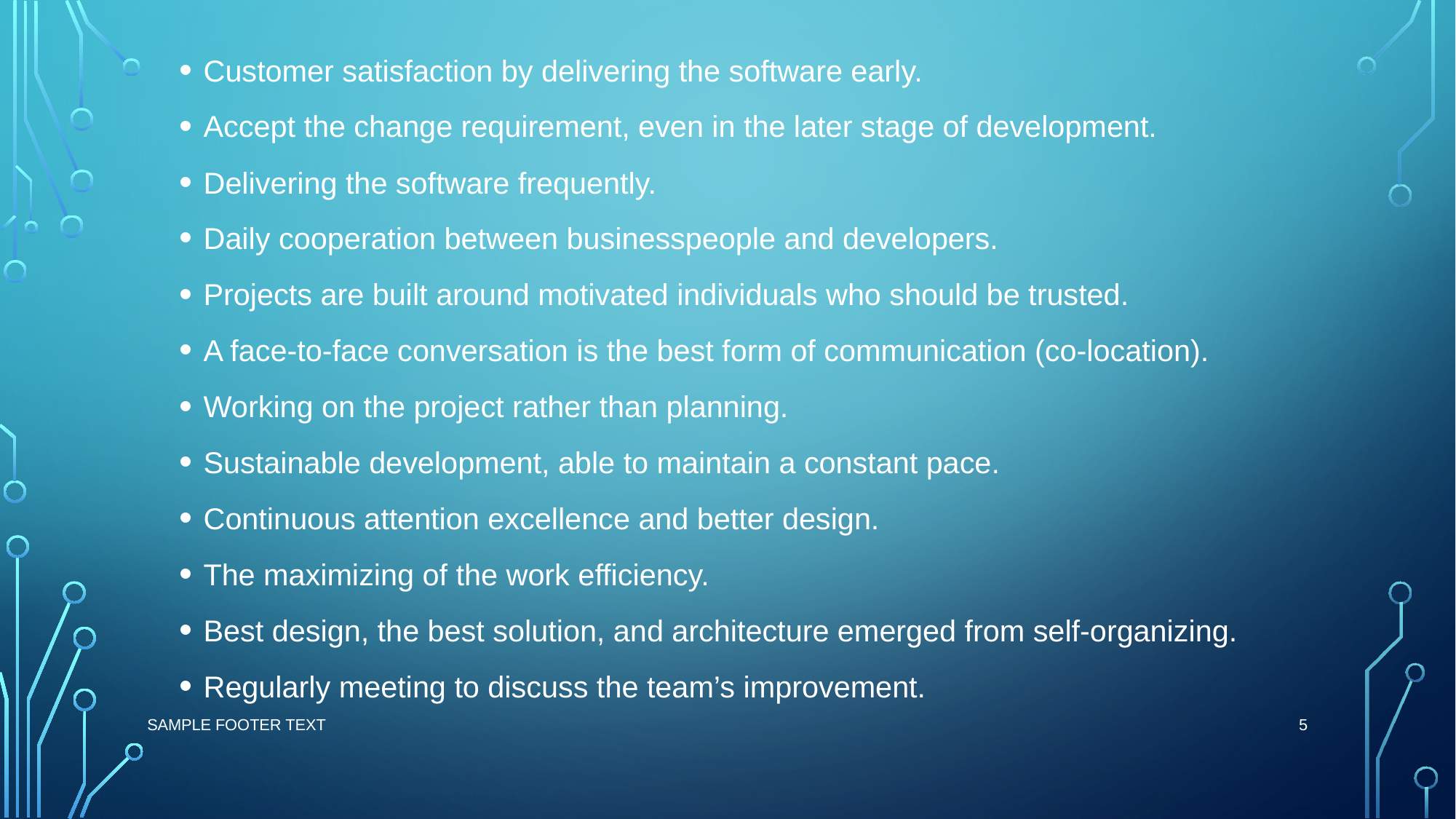

Customer satisfaction by delivering the software early.
Accept the change requirement, even in the later stage of development.
Delivering the software frequently.
Daily cooperation between businesspeople and developers.
Projects are built around motivated individuals who should be trusted.
A face-to-face conversation is the best form of communication (co-location).
Working on the project rather than planning.
Sustainable development, able to maintain a constant pace.
Continuous attention excellence and better design.
The maximizing of the work efficiency.
Best design, the best solution, and architecture emerged from self-organizing.
Regularly meeting to discuss the team’s improvement.
5
Sample Footer Text